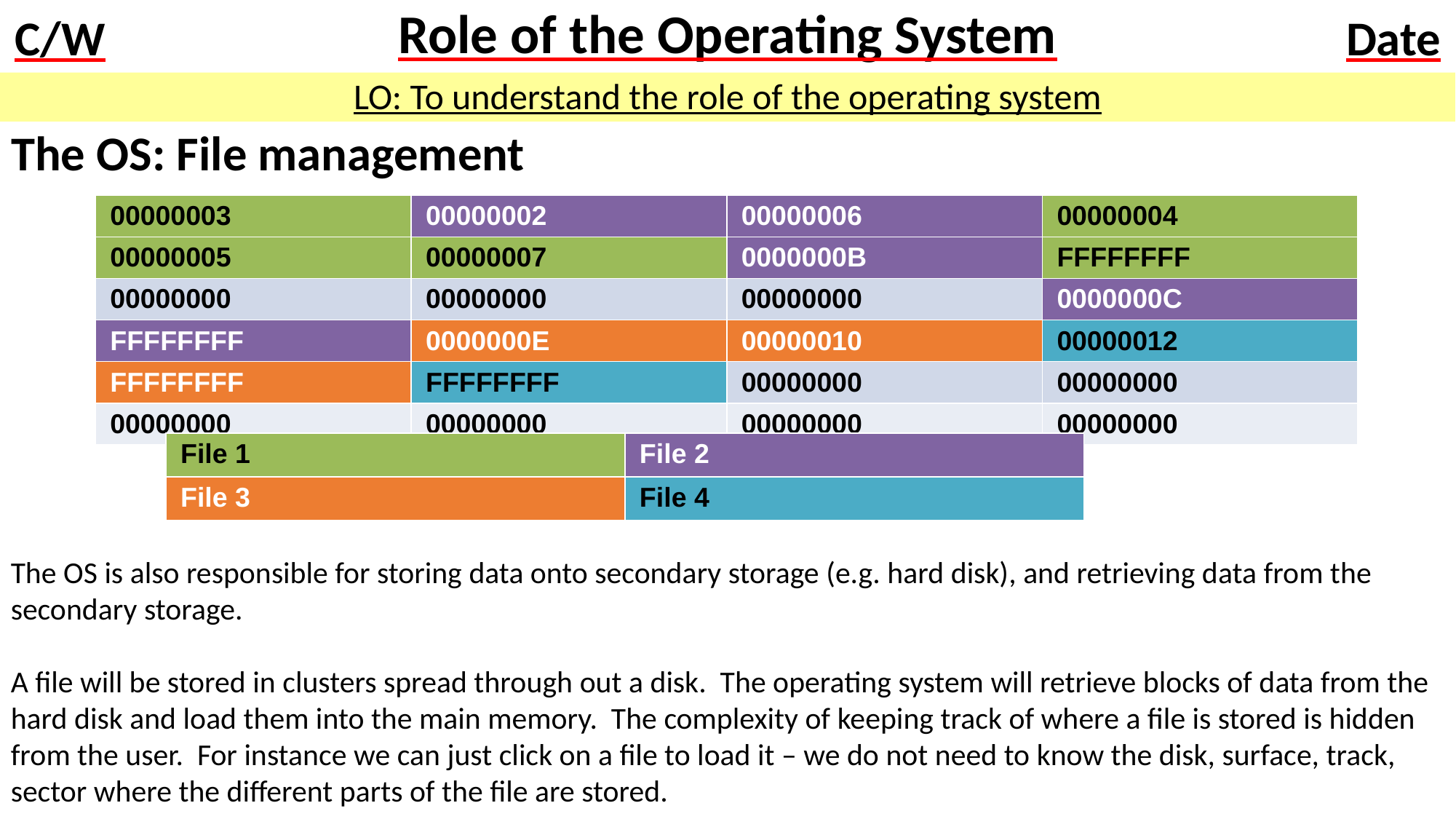

# Role of the Operating System
LO: To understand the role of the operating system
The OS: File management

| 00000003 | 00000002 | 00000006 | 00000004 |
| --- | --- | --- | --- |
| 00000005 | 00000007 | 0000000B | FFFFFFFF |
| 00000000 | 00000000 | 00000000 | 0000000C |
| FFFFFFFF | 0000000E | 00000010 | 00000012 |
| FFFFFFFF | FFFFFFFF | 00000000 | 00000000 |
| 00000000 | 00000000 | 00000000 | 00000000 |
| File 1 | File 2 |
| --- | --- |
| File 3 | File 4 |
The OS is also responsible for storing data onto secondary storage (e.g. hard disk), and retrieving data from the secondary storage.

A file will be stored in clusters spread through out a disk.  The operating system will retrieve blocks of data from the hard disk and load them into the main memory.  The complexity of keeping track of where a file is stored is hidden from the user.  For instance we can just click on a file to load it – we do not need to know the disk, surface, track, sector where the different parts of the file are stored.